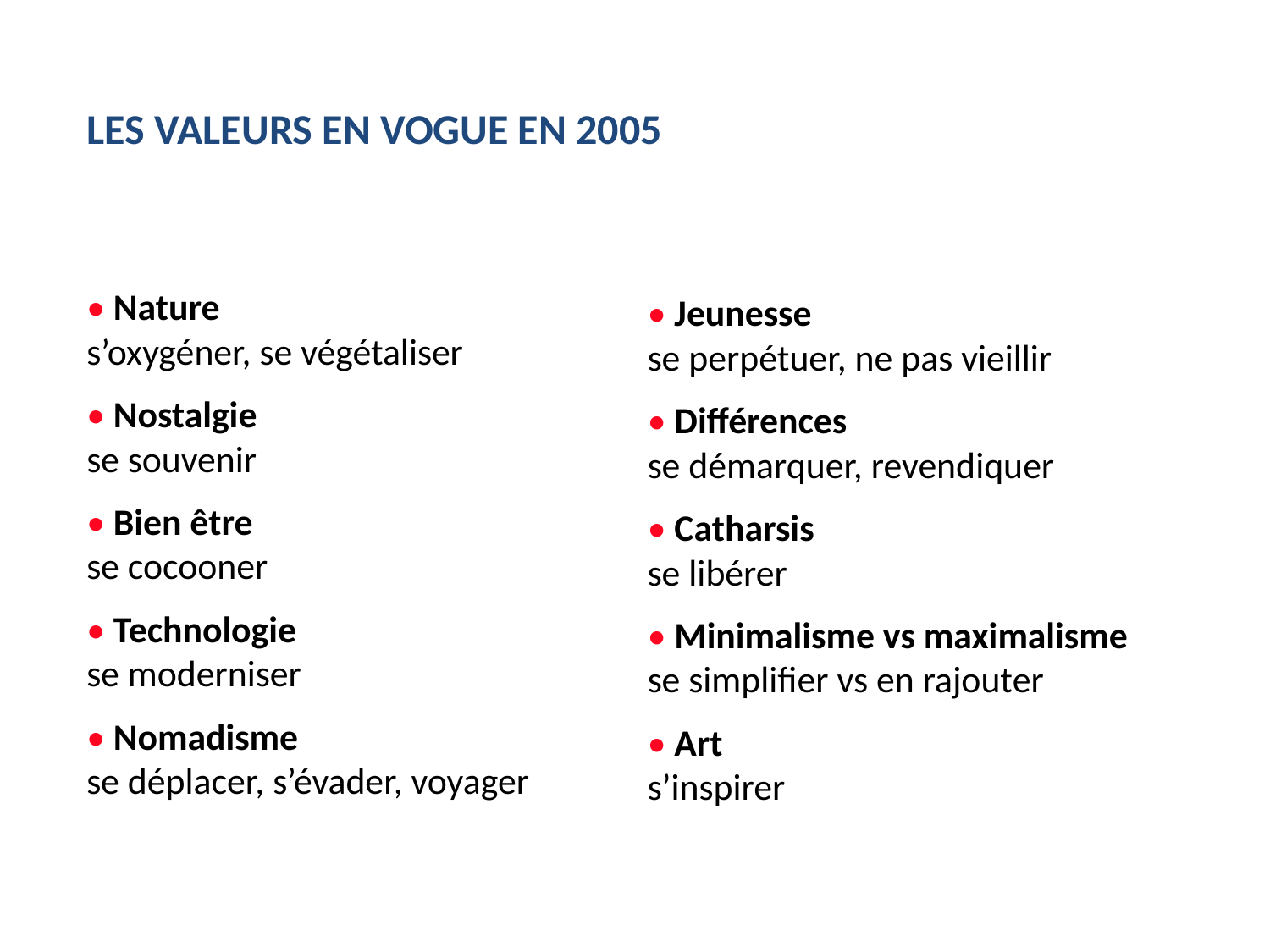

LES VALEURS EN VOGUE EN 2005
• Nature
s’oxygéner, se végétaliser
• Nostalgie
se souvenir
• Bien être
se cocooner
• Technologie
se moderniser
• Nomadisme
se déplacer, s’évader, voyager
• Jeunesse
se perpétuer, ne pas vieillir
• Différences
se démarquer, revendiquer
• Catharsis
se libérer
• Minimalisme vs maximalisme
se simplifier vs en rajouter
• Art
s’inspirer